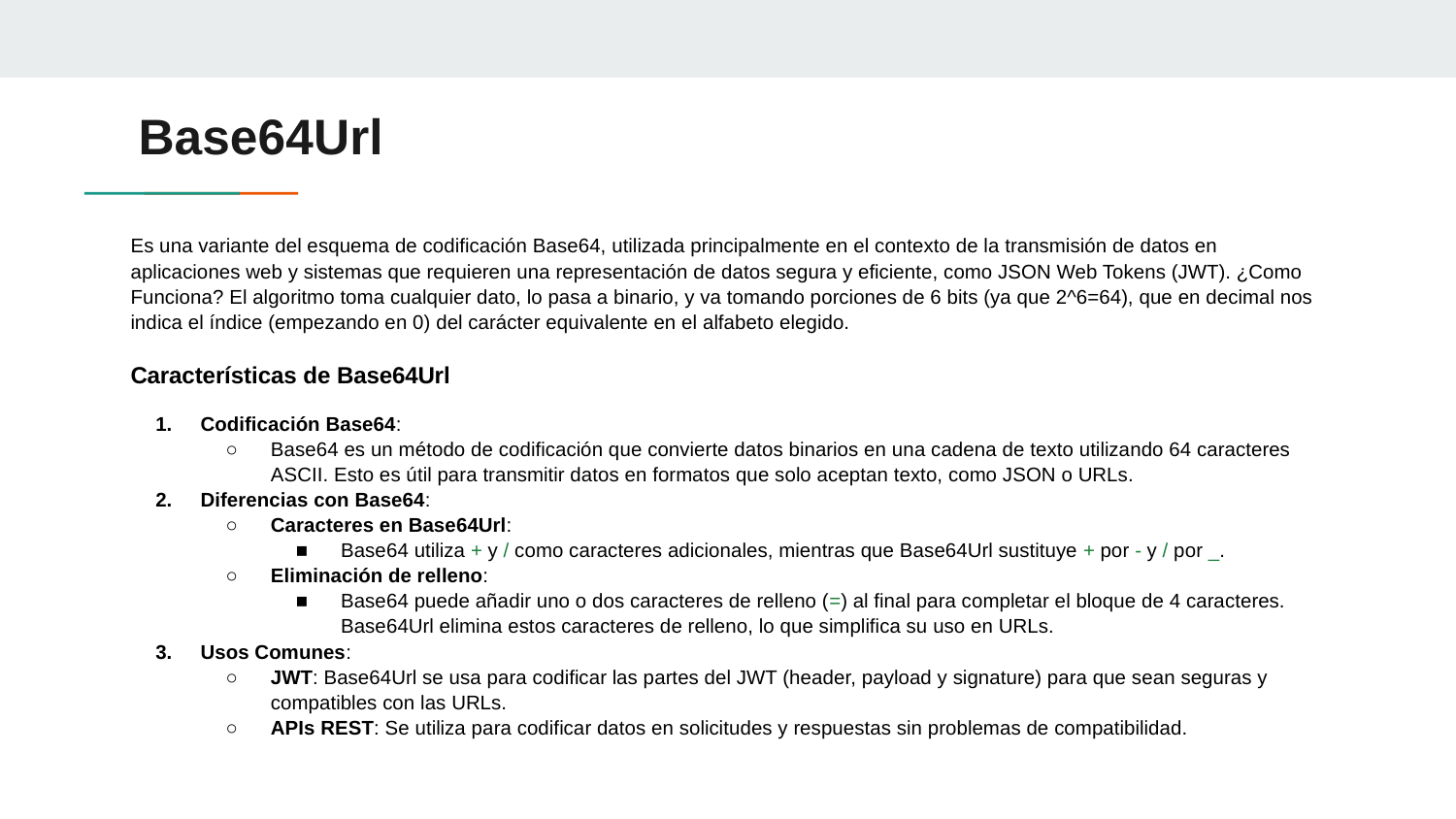

# Base64Url
Es una variante del esquema de codificación Base64, utilizada principalmente en el contexto de la transmisión de datos en aplicaciones web y sistemas que requieren una representación de datos segura y eficiente, como JSON Web Tokens (JWT). ¿Como Funciona? El algoritmo toma cualquier dato, lo pasa a binario, y va tomando porciones de 6 bits (ya que 2^6=64), que en decimal nos indica el índice (empezando en 0) del carácter equivalente en el alfabeto elegido.
Características de Base64Url
Codificación Base64:
Base64 es un método de codificación que convierte datos binarios en una cadena de texto utilizando 64 caracteres ASCII. Esto es útil para transmitir datos en formatos que solo aceptan texto, como JSON o URLs.
Diferencias con Base64:
Caracteres en Base64Url:
Base64 utiliza + y / como caracteres adicionales, mientras que Base64Url sustituye + por - y / por _.
Eliminación de relleno:
Base64 puede añadir uno o dos caracteres de relleno (=) al final para completar el bloque de 4 caracteres. Base64Url elimina estos caracteres de relleno, lo que simplifica su uso en URLs.
Usos Comunes:
JWT: Base64Url se usa para codificar las partes del JWT (header, payload y signature) para que sean seguras y compatibles con las URLs.
APIs REST: Se utiliza para codificar datos en solicitudes y respuestas sin problemas de compatibilidad.